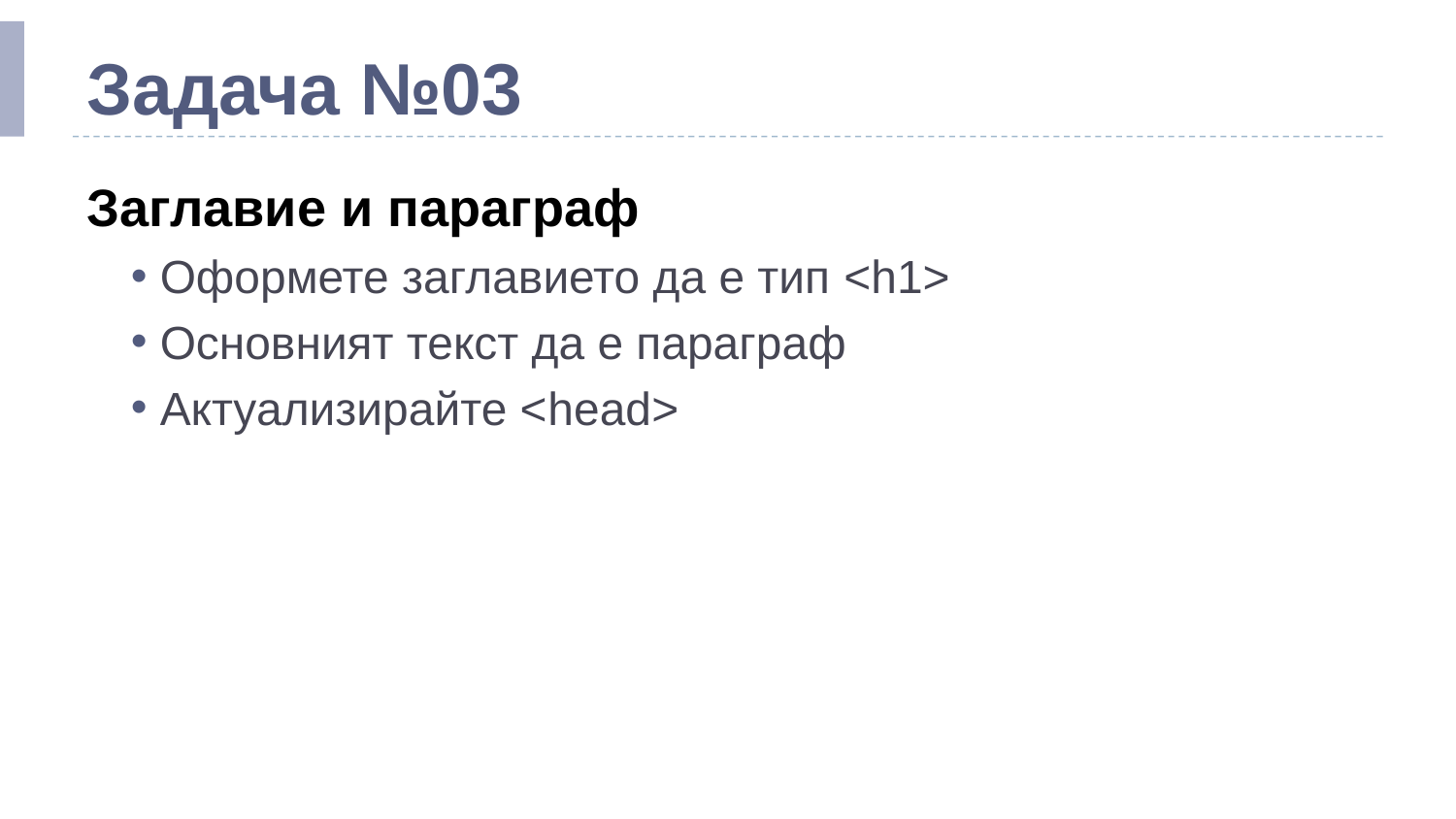

# Задача №03
Заглавие и параграф
Оформете заглавието да е тип <h1>
Основният текст да е параграф
Актуализирайте <head>